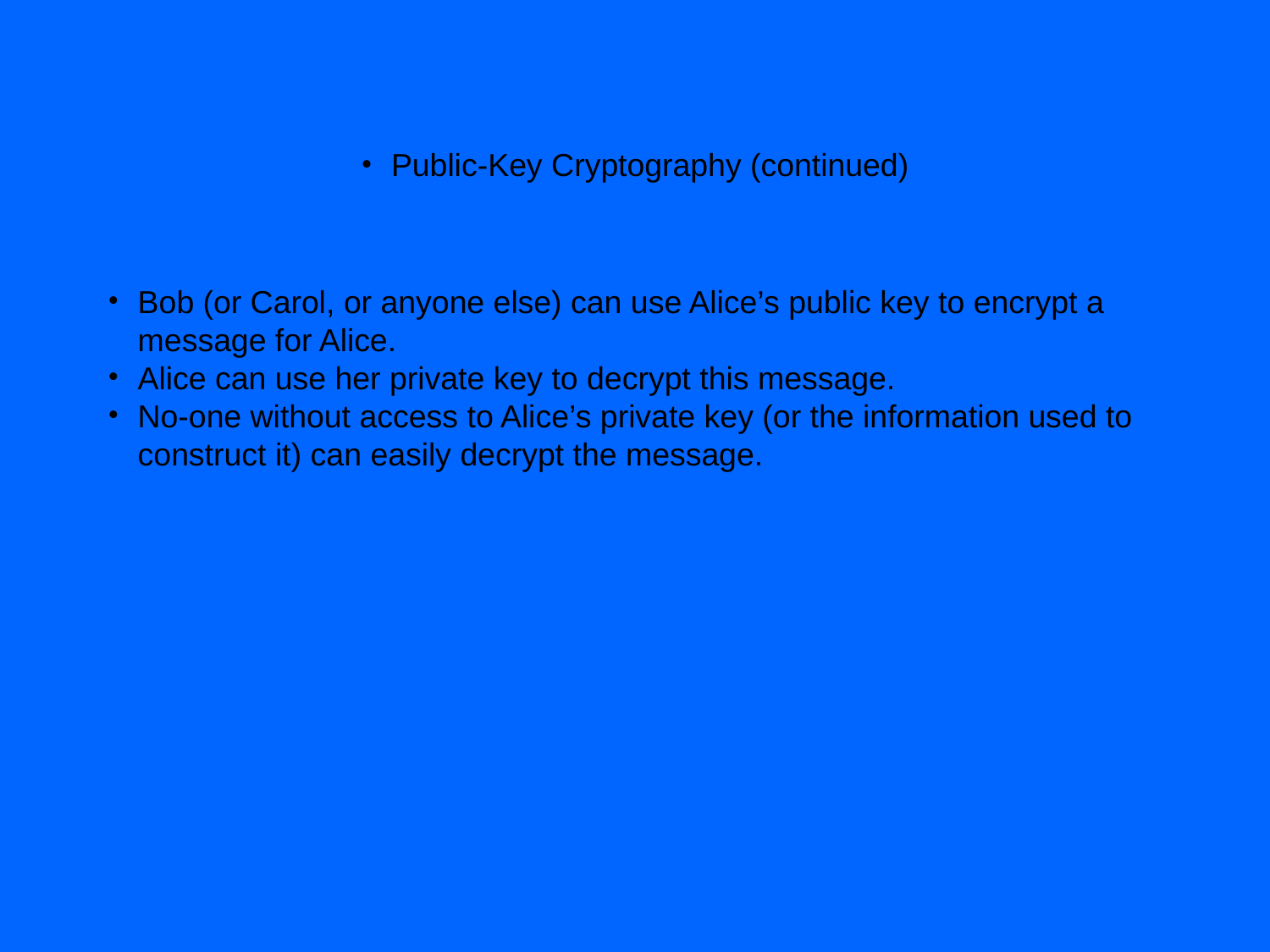

Public-Key Cryptography (continued)
Bob (or Carol, or anyone else) can use Alice’s public key to encrypt a message for Alice.
Alice can use her private key to decrypt this message.
No-one without access to Alice’s private key (or the information used to construct it) can easily decrypt the message.